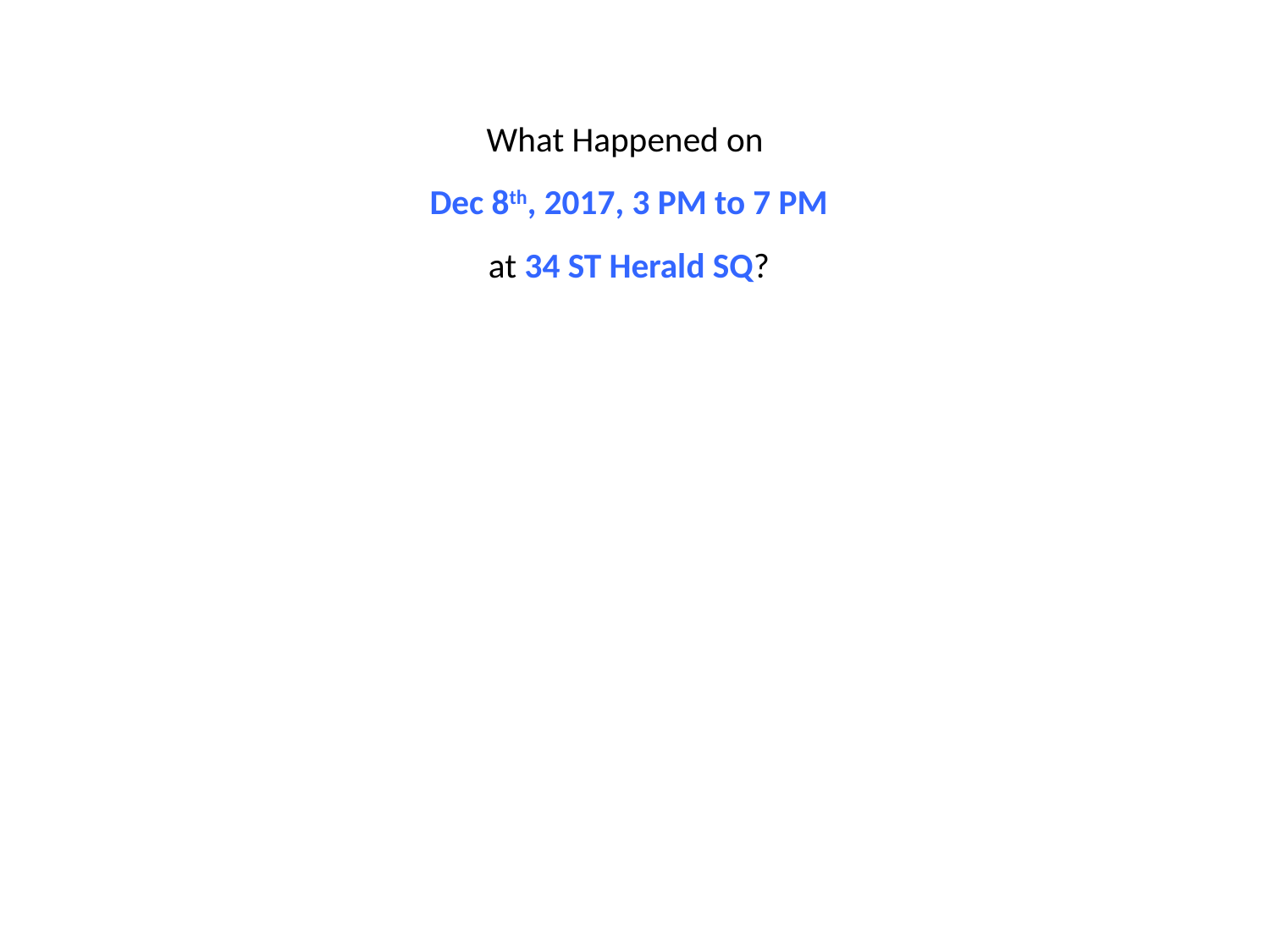

# What Happened on Dec 8th, 2017, 3 PM to 7 PM at 34 ST Herald SQ?